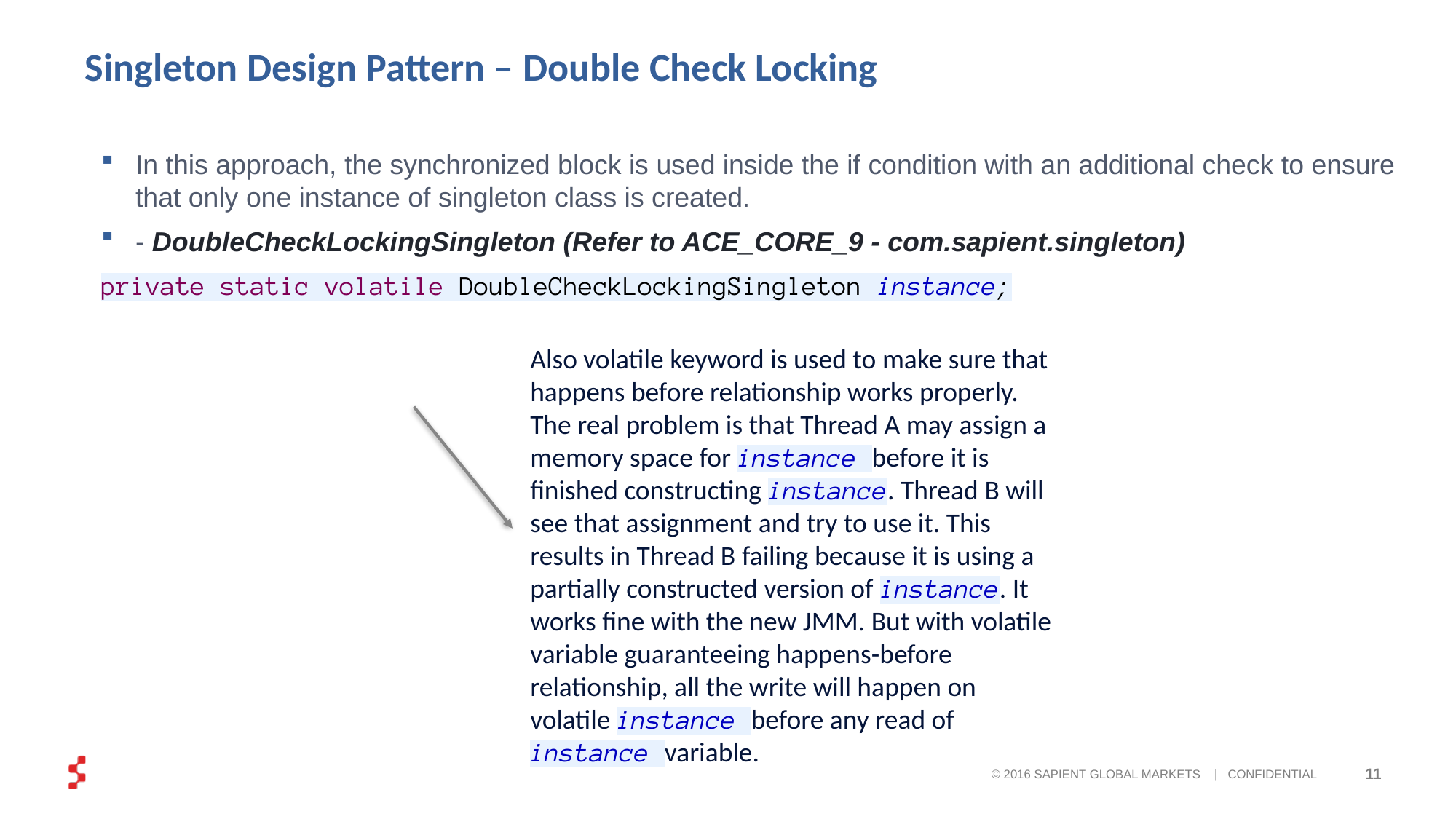

# Singleton Design Pattern – Double Check Locking

In this approach, the synchronized block is used inside the if condition with an additional check to ensure that only one instance of singleton class is created.
- DoubleCheckLockingSingleton (Refer to ACE_CORE_9 - com.sapient.singleton)
private static volatile DoubleCheckLockingSingleton instance;

Also volatile keyword is used to make sure that happens before relationship works properly. The real problem is that Thread A may assign a memory space for instance before it is finished constructing instance. Thread B will see that assignment and try to use it. This results in Thread B failing because it is using a partially constructed version of instance. It works fine with the new JMM. But with volatile variable guaranteeing happens-before relationship, all the write will happen on volatile instance before any read of instance variable.